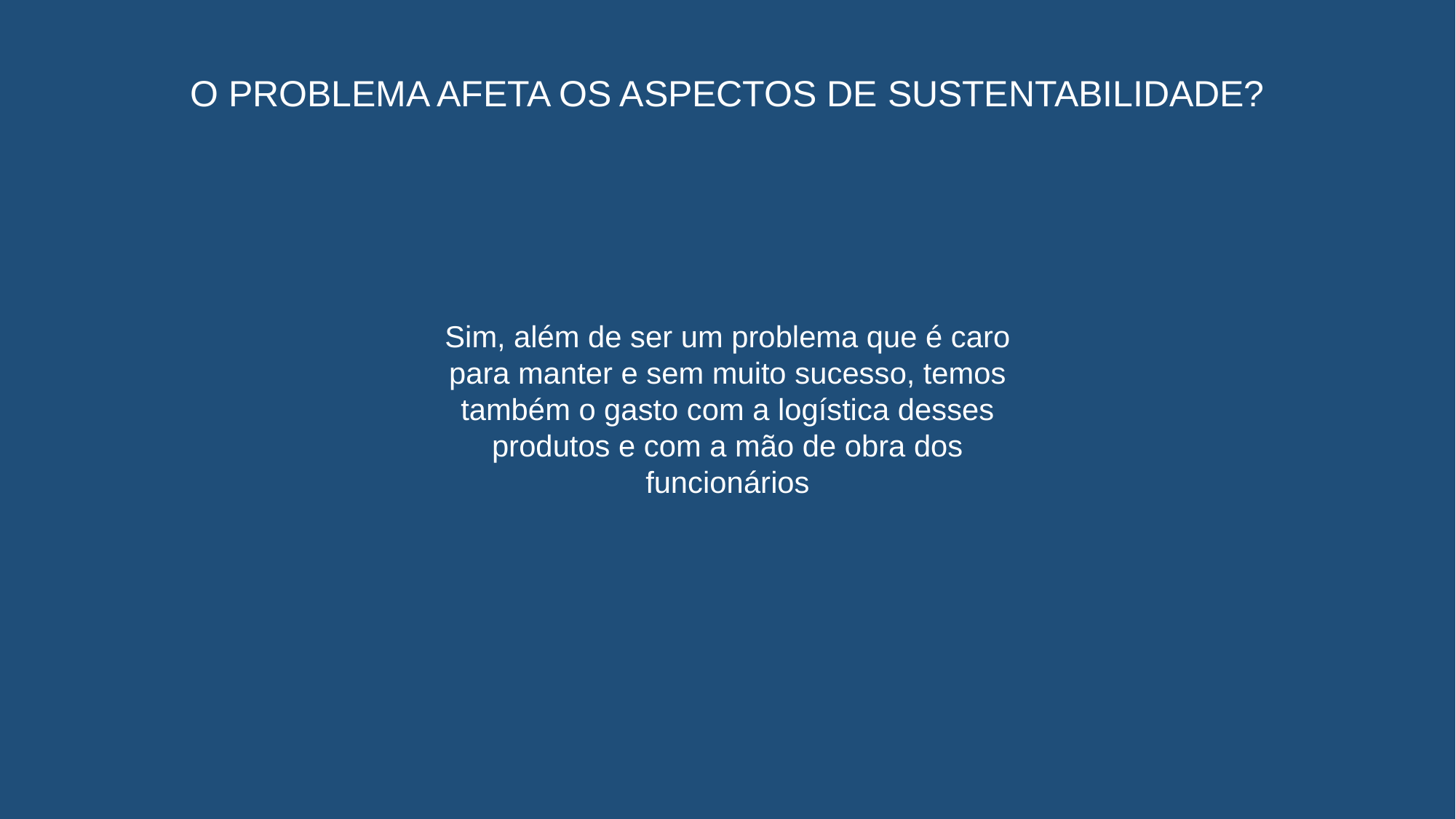

O PROBLEMA AFETA OS ASPECTOS DE SUSTENTABILIDADE?
Sim, além de ser um problema que é caro para manter e sem muito sucesso, temos
também o gasto com a logística desses produtos e com a mão de obra dos funcionários